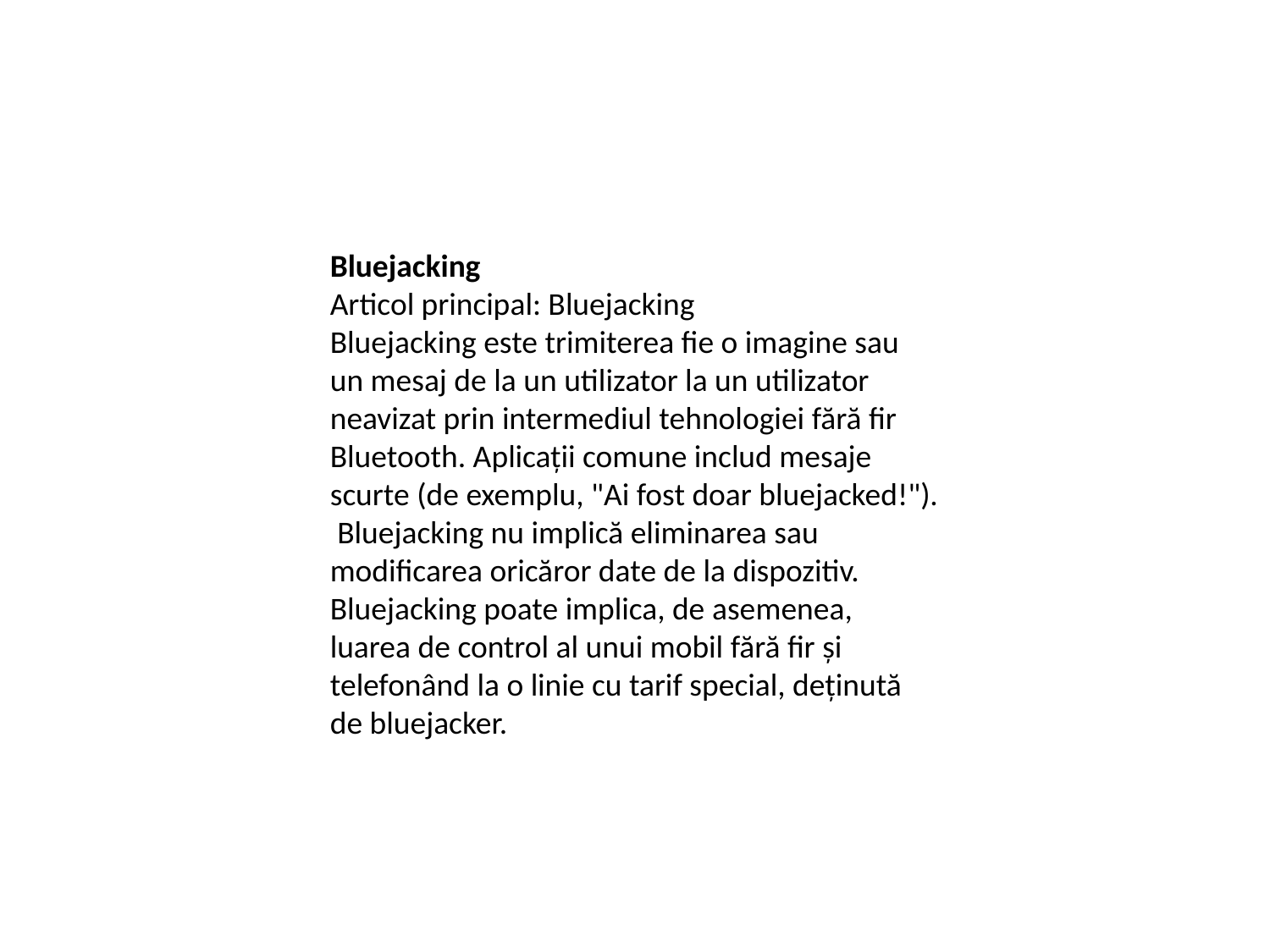

Bluejacking
Articol principal: Bluejacking
Bluejacking este trimiterea fie o imagine sau un mesaj de la un utilizator la un utilizator neavizat prin intermediul tehnologiei fără fir Bluetooth. Aplicaţii comune includ mesaje scurte (de exemplu, "Ai fost doar bluejacked!").  Bluejacking nu implică eliminarea sau modificarea oricăror date de la dispozitiv. Bluejacking poate implica, de asemenea, luarea de control al unui mobil fără fir şi telefonând la o linie cu tarif special, deţinută de bluejacker.